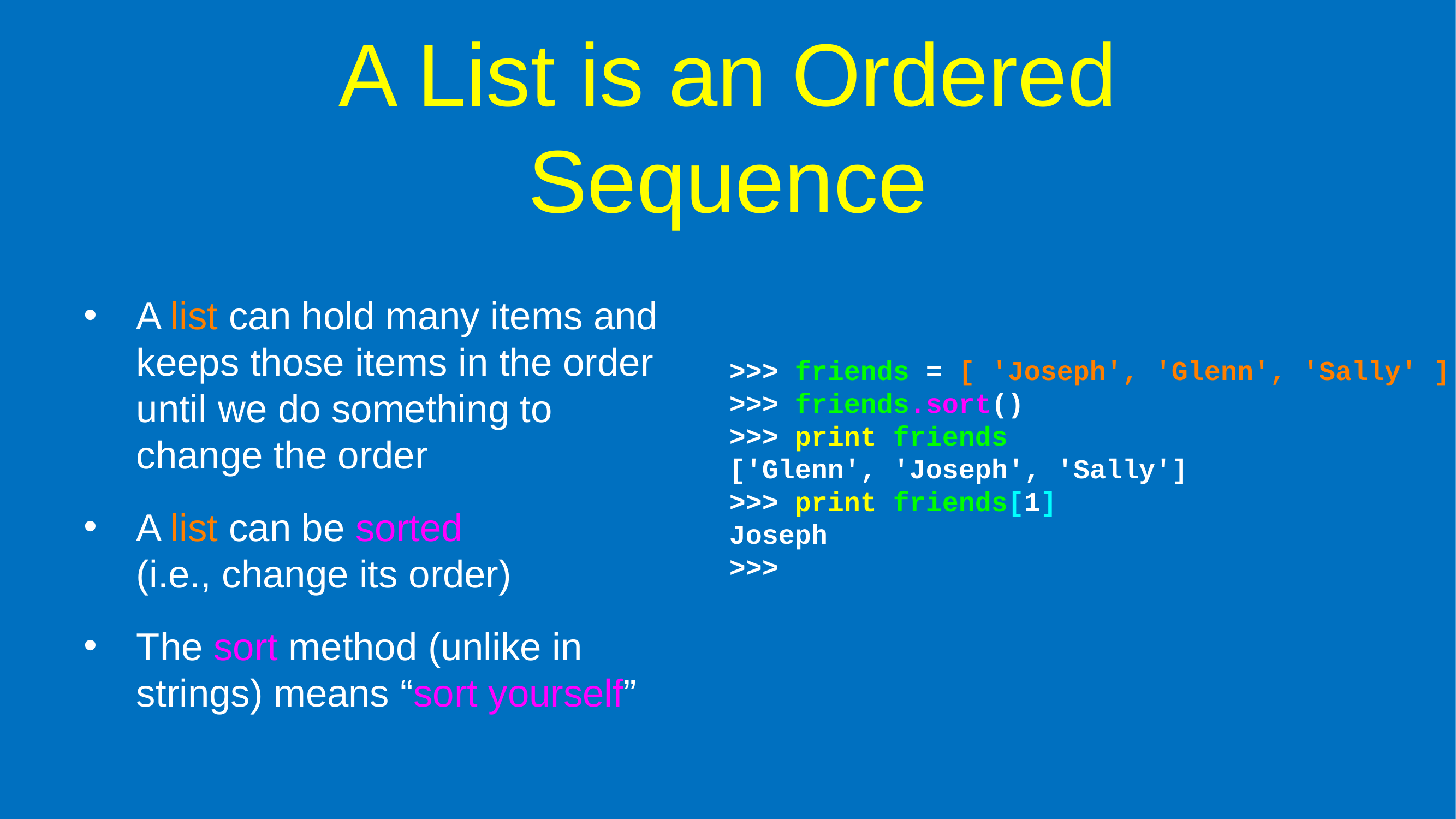

# A List is an Ordered Sequence
A list can hold many items and keeps those items in the order until we do something to change the order
A list can be sorted
(i.e., change its order)
The sort method (unlike in strings) means “sort yourself”
>>> friends = [ 'Joseph', 'Glenn', 'Sally' ]
>>> friends.sort()
>>> print friends
['Glenn', 'Joseph', 'Sally']
>>> print friends[1]
Joseph
>>>